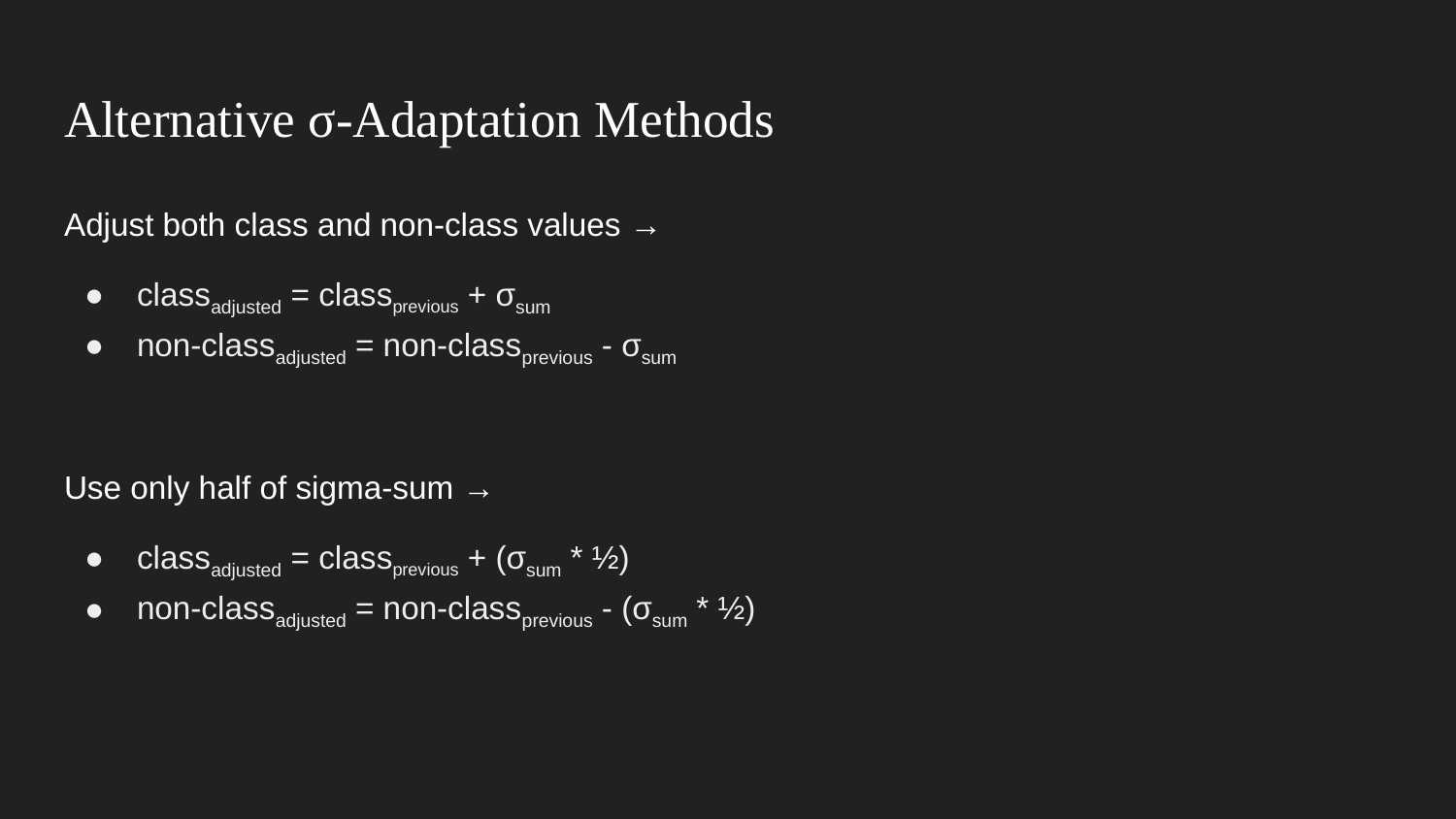

# Alternative σ-Adaptation Methods
Adjust both class and non-class values →
classadjusted = classprevious + σsum
non-classadjusted = non-classprevious - σsum

Use only half of sigma-sum →
classadjusted = classprevious + (σsum * ½)
non-classadjusted = non-classprevious - (σsum * ½)